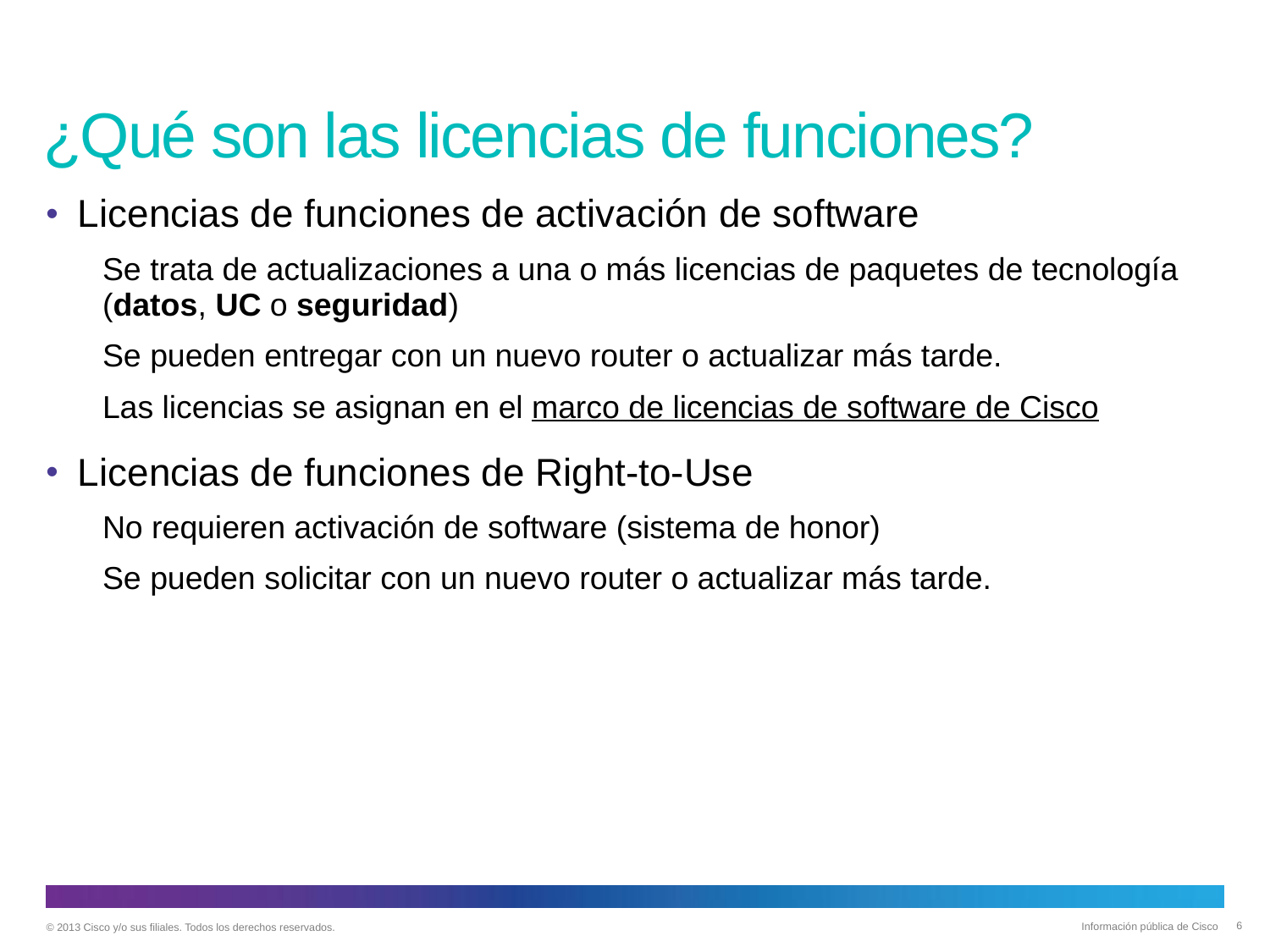

# ¿Qué son las licencias de funciones?
Licencias de funciones de activación de software
Se trata de actualizaciones a una o más licencias de paquetes de tecnología (datos, UC o seguridad)
Se pueden entregar con un nuevo router o actualizar más tarde.
Las licencias se asignan en el marco de licencias de software de Cisco
Licencias de funciones de Right-to-Use
No requieren activación de software (sistema de honor)
Se pueden solicitar con un nuevo router o actualizar más tarde.